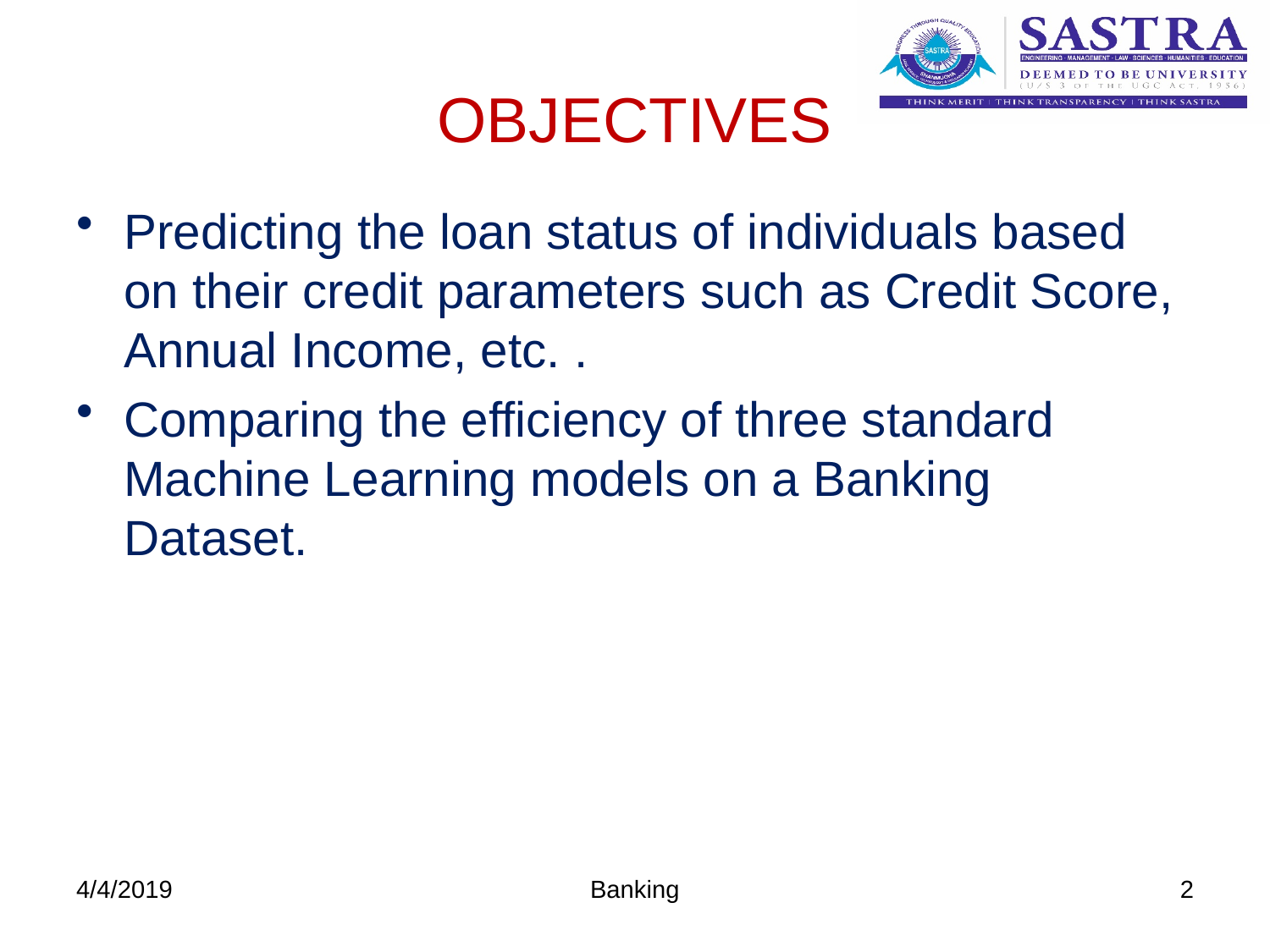

# OBJECTIVES
Predicting the loan status of individuals based on their credit parameters such as Credit Score, Annual Income, etc. .
Comparing the efficiency of three standard Machine Learning models on a Banking  Dataset.
4/4/2019
Banking
2